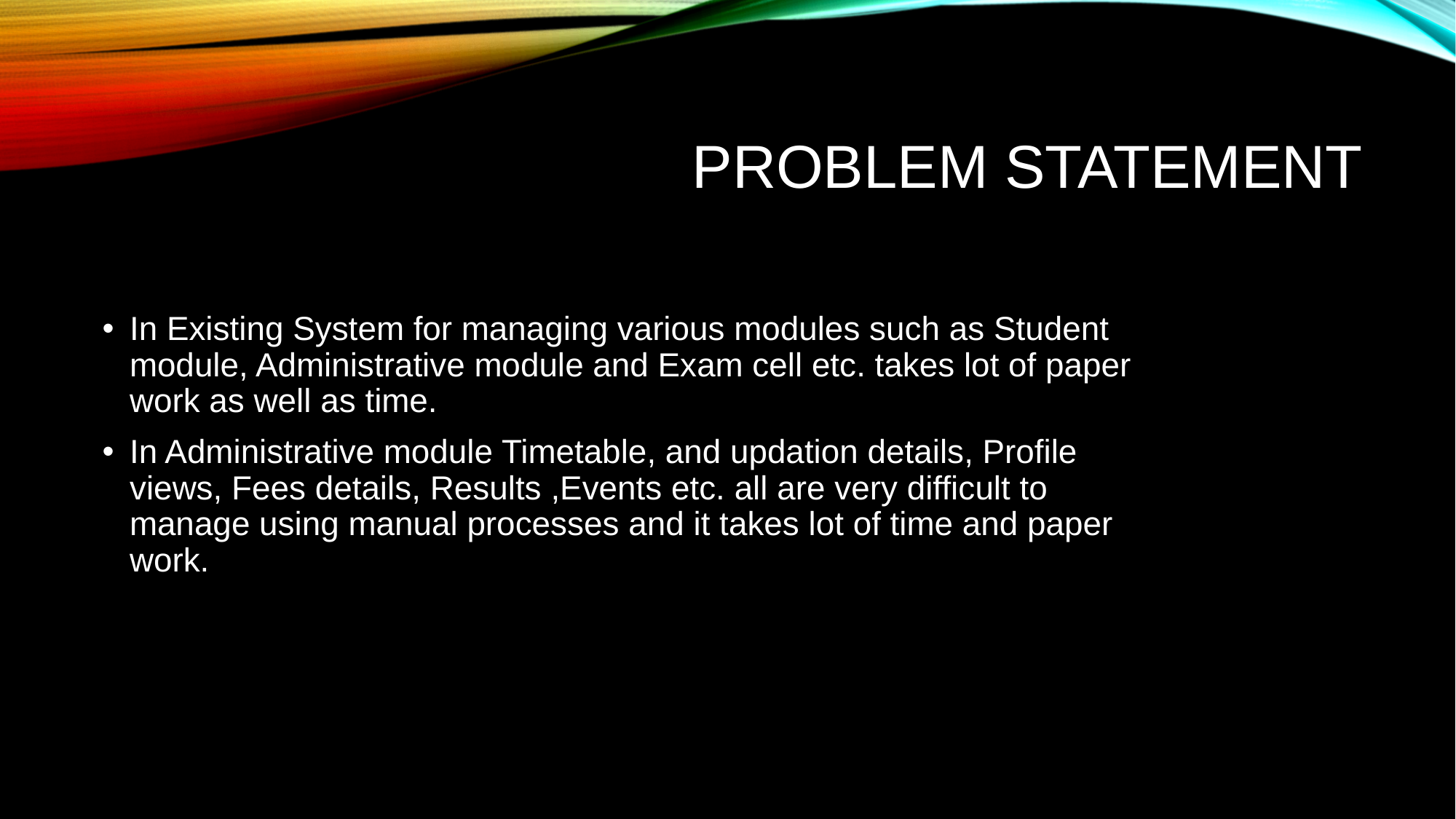

# Problem statement
In Existing System for managing various modules such as Student module, Administrative module and Exam cell etc. takes lot of paper work as well as time.
In Administrative module Timetable, and updation details, Profile views, Fees details, Results ,Events etc. all are very difficult to manage using manual processes and it takes lot of time and paper work.